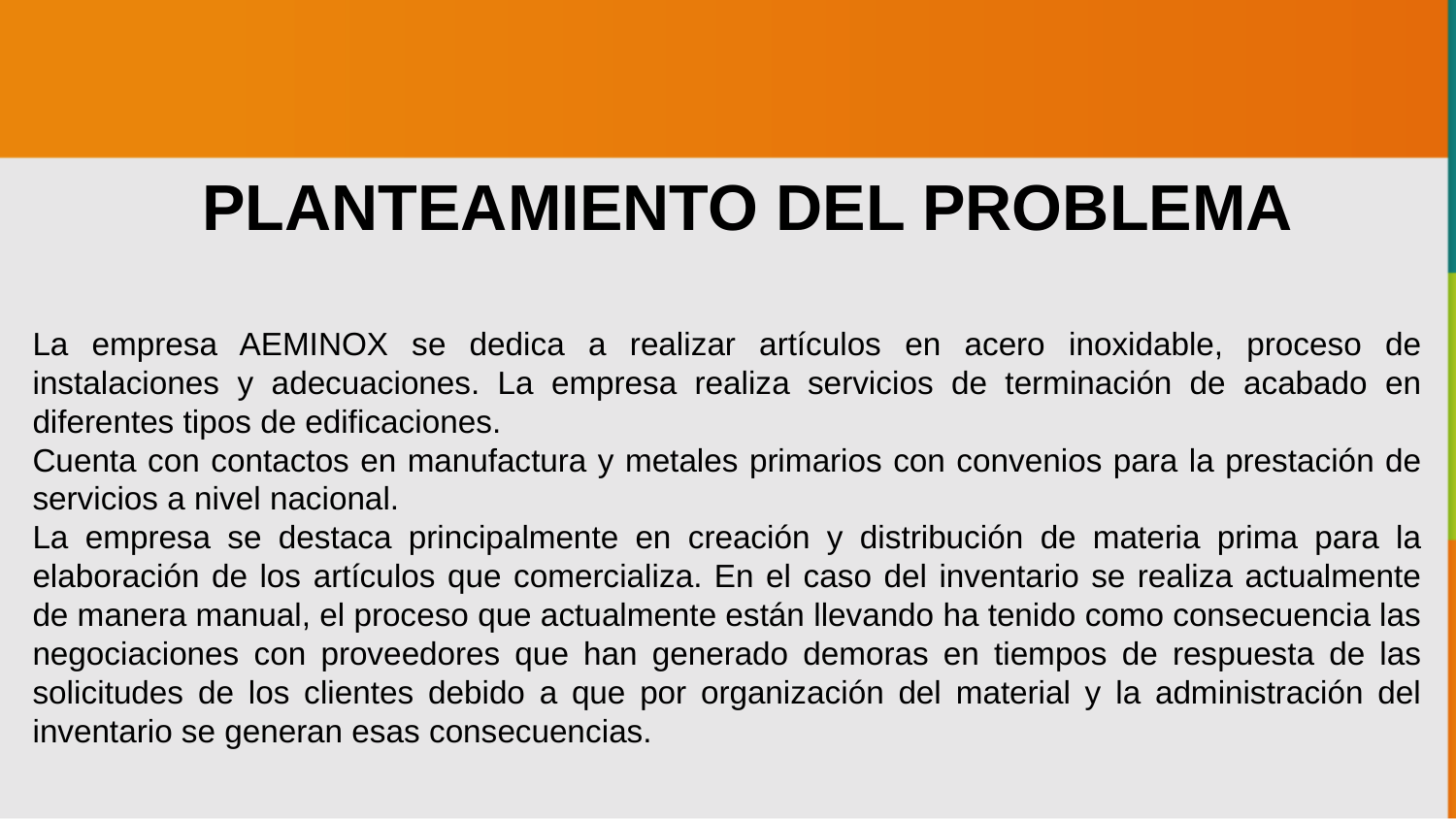

PLANTEAMIENTO DEL PROBLEMA
La empresa AEMINOX se dedica a realizar artículos en acero inoxidable, proceso de instalaciones y adecuaciones. La empresa realiza servicios de terminación de acabado en diferentes tipos de edificaciones.
Cuenta con contactos en manufactura y metales primarios con convenios para la prestación de servicios a nivel nacional.
La empresa se destaca principalmente en creación y distribución de materia prima para la elaboración de los artículos que comercializa. En el caso del inventario se realiza actualmente de manera manual, el proceso que actualmente están llevando ha tenido como consecuencia las negociaciones con proveedores que han generado demoras en tiempos de respuesta de las solicitudes de los clientes debido a que por organización del material y la administración del inventario se generan esas consecuencias.